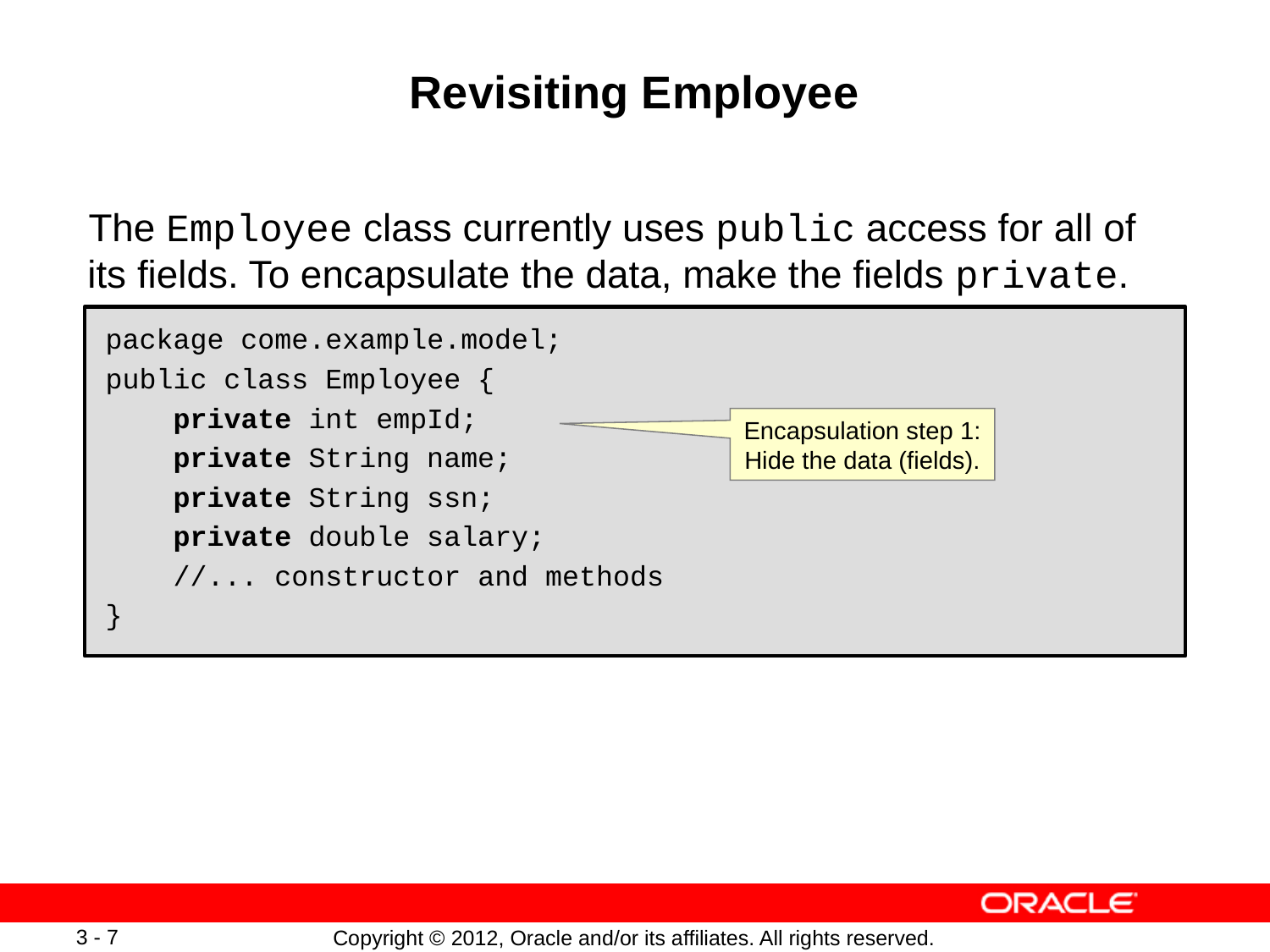

# Revisiting Employee
The Employee class currently uses public access for all of its fields. To encapsulate the data, make the fields private.

 package come.example.model;
 public class Employee {
     private int empId;
     private String name;
     private String ssn;
     private double salary;
     //... constructor and methods
 }

Encapsulation step 1: Hide the data (fields).